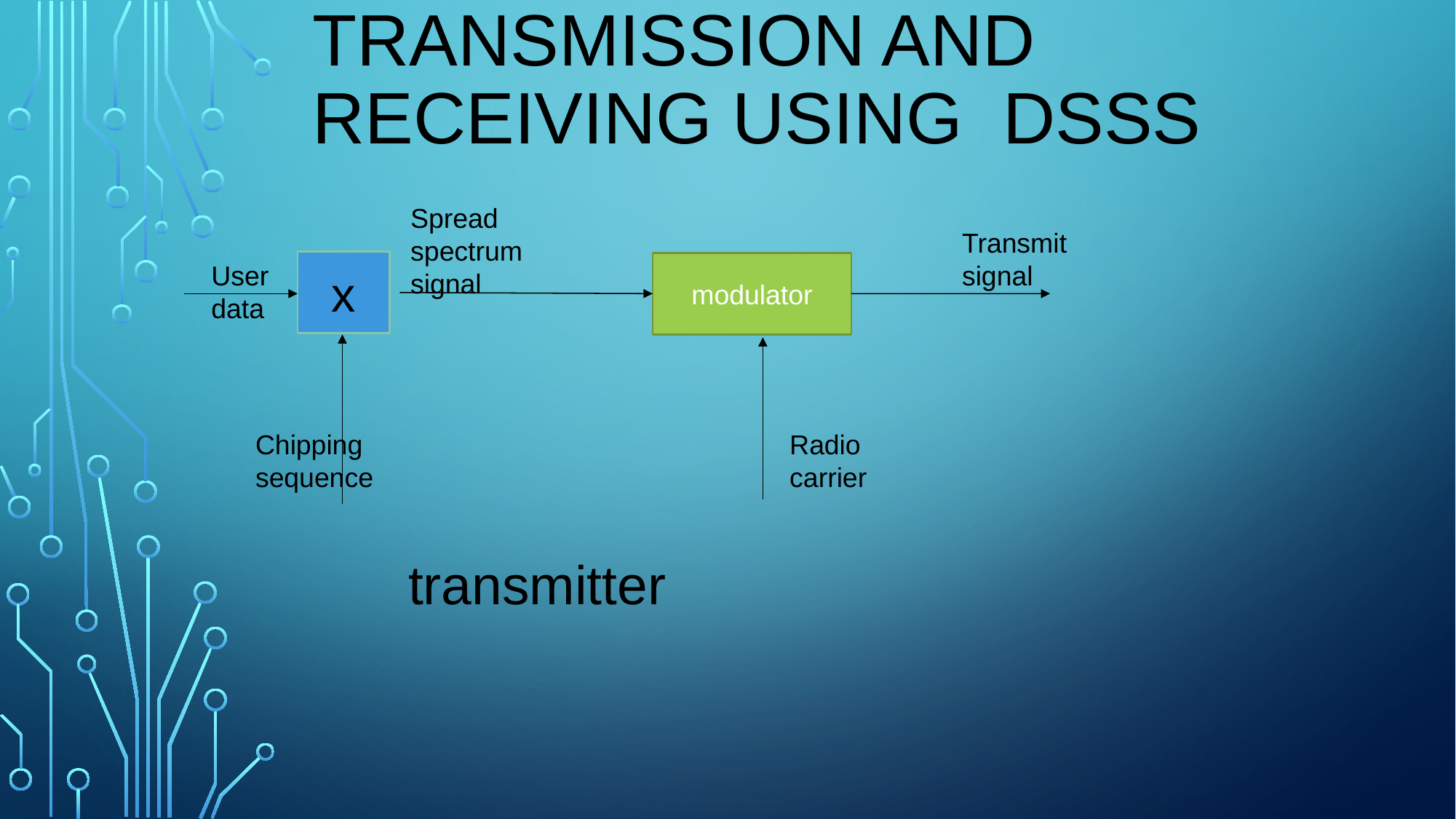

# Transmission and receiving using  dsss
Spread spectrum signal
Transmit signal
x
User data
modulator
Chipping sequence
Radio carrier
transmitter